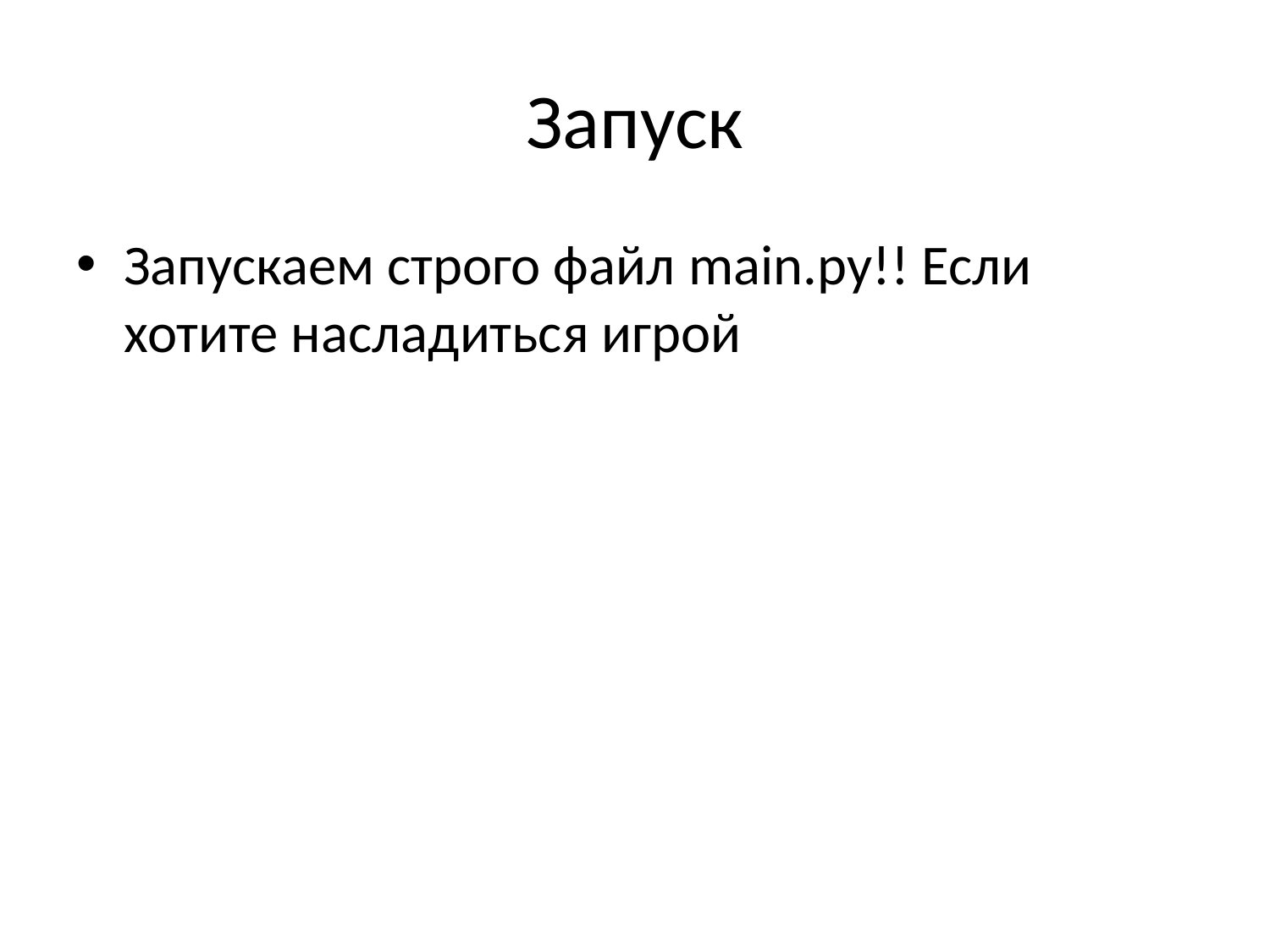

# Запуск
Запускаем строго файл main.py!! Если хотите насладиться игрой